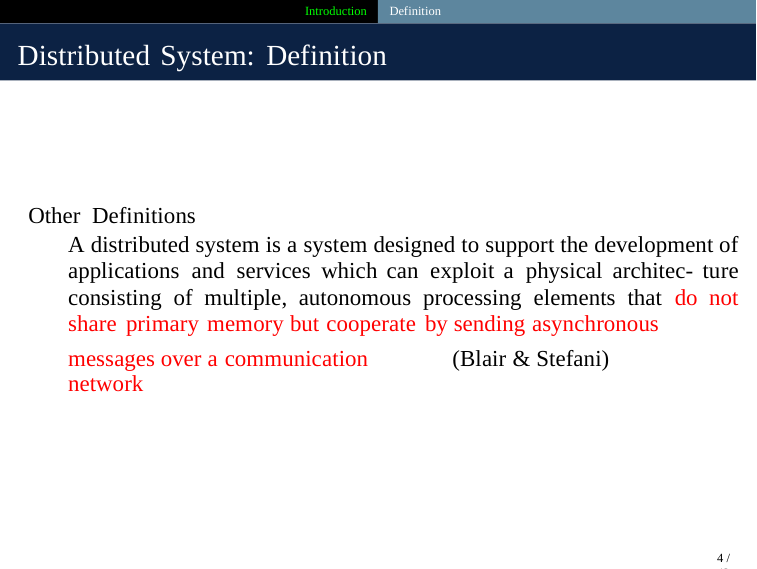

Introduction      Definition

Distributed System: Definition
Other  Definitions
A distributed system is a system designed to support the development of applications and services which can exploit a physical architec- ture consisting of multiple, autonomous processing elements that do not share primary memory but cooperate by sending asynchronous
messages over a communication network
(Blair & Stefani)
4 / 42